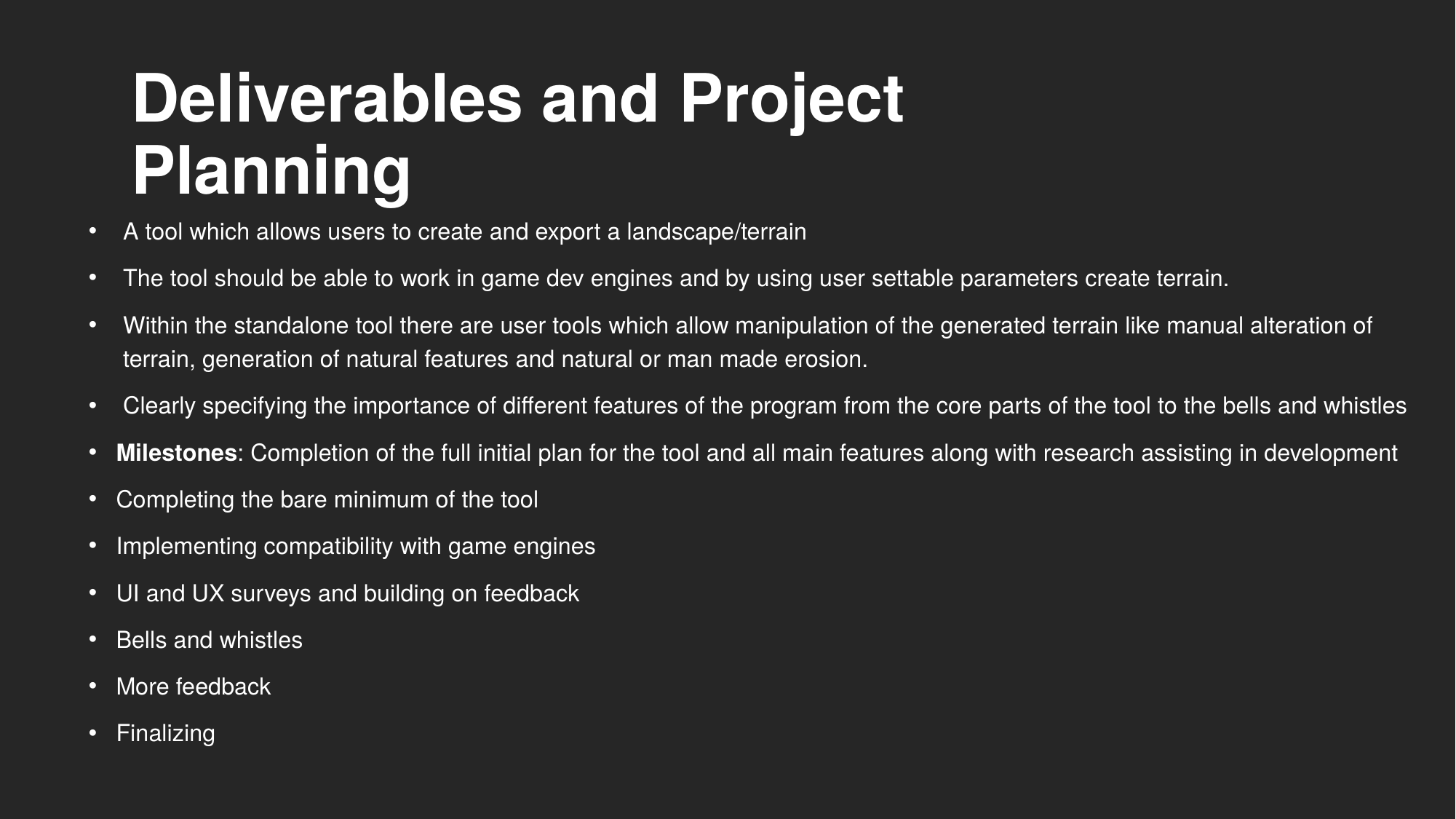

# Deliverables and Project Planning
Click the link to watch a TED talk by Tim Urban

Inside the mind of a master procrastinator
A tool which allows users to create and export a landscape/terrain
The tool should be able to work in game dev engines and by using user settable parameters create terrain.
Within the standalone tool there are user tools which allow manipulation of the generated terrain like manual alteration of terrain, generation of natural features and natural or man made erosion.
Clearly specifying the importance of different features of the program from the core parts of the tool to the bells and whistles
Milestones: Completion of the full initial plan for the tool and all main features along with research assisting in development
Completing the bare minimum of the tool
Implementing compatibility with game engines
UI and UX surveys and building on feedback
Bells and whistles
More feedback
Finalizing